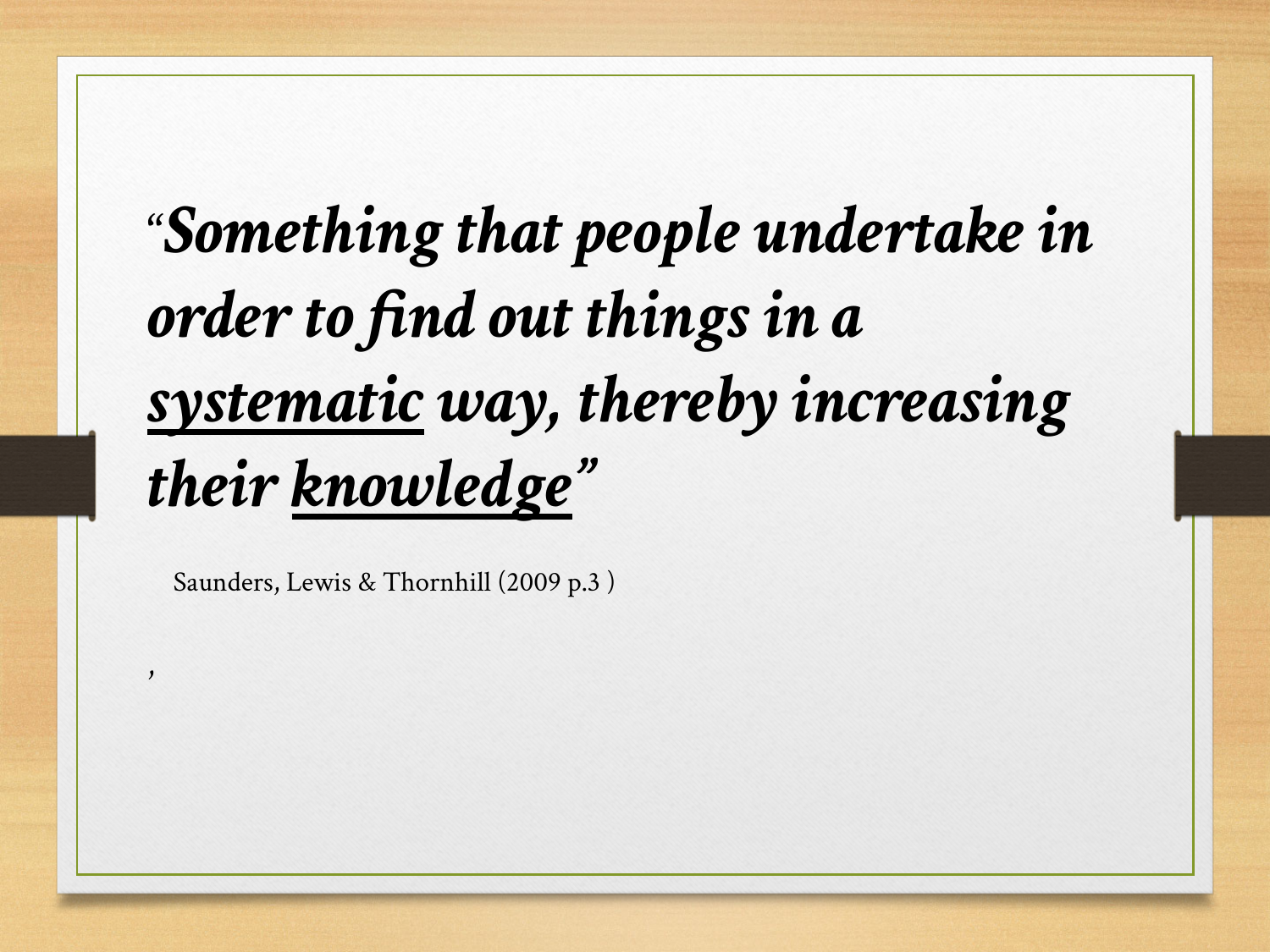

“Something that people undertake in order to find out things in a systematic way, thereby increasing their knowledge”
  Saunders, Lewis & Thornhill (2009 p.3 )

,